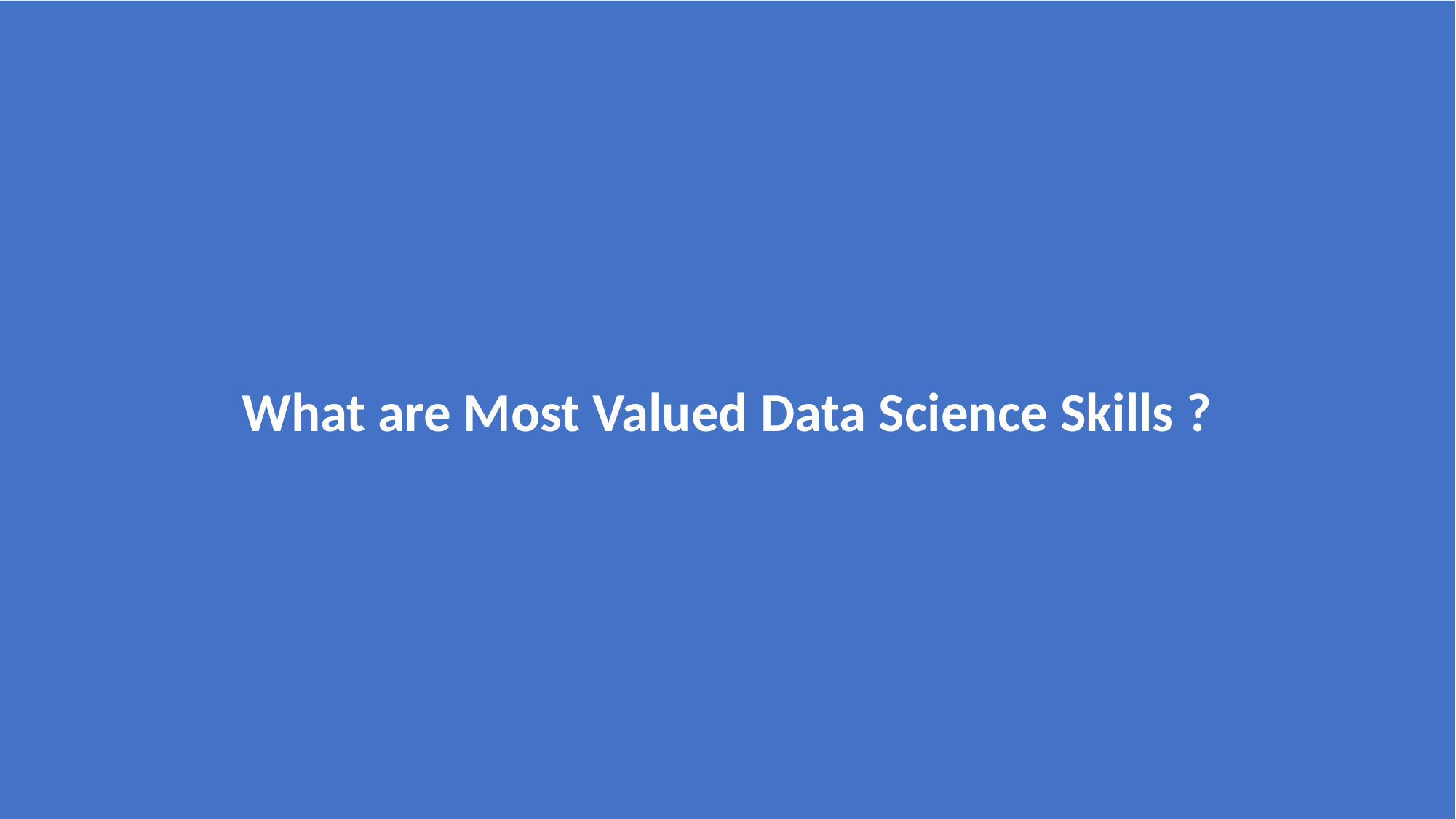

What are Most Valued Data Science Skills ?